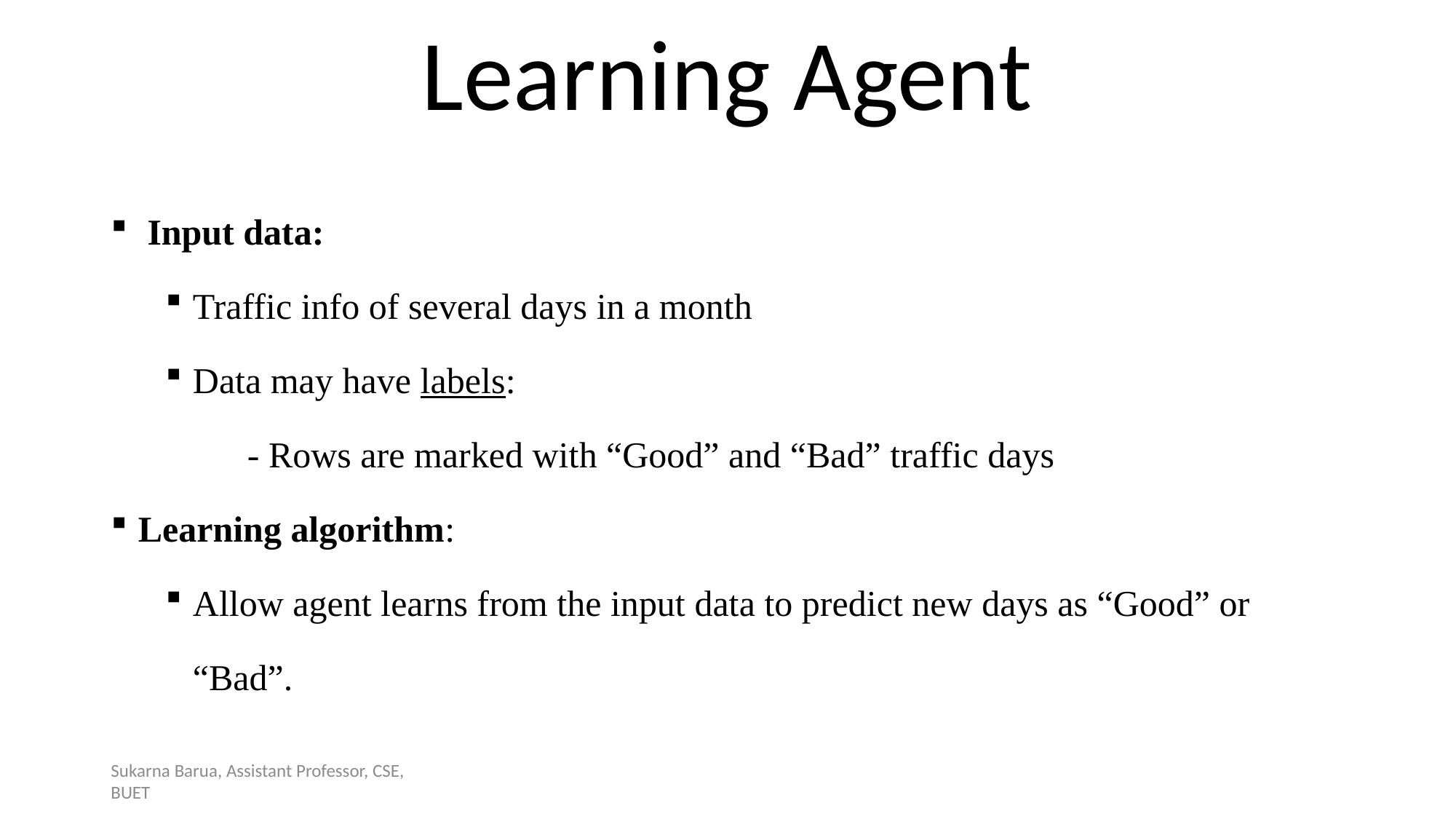

# Learning Agent
 Input data:
Traffic info of several days in a month
Data may have labels:
- Rows are marked with “Good” and “Bad” traffic days
Learning algorithm:
Allow agent learns from the input data to predict new days as “Good” or “Bad”.

Sukarna Barua, Assistant Professor, CSE, BUET